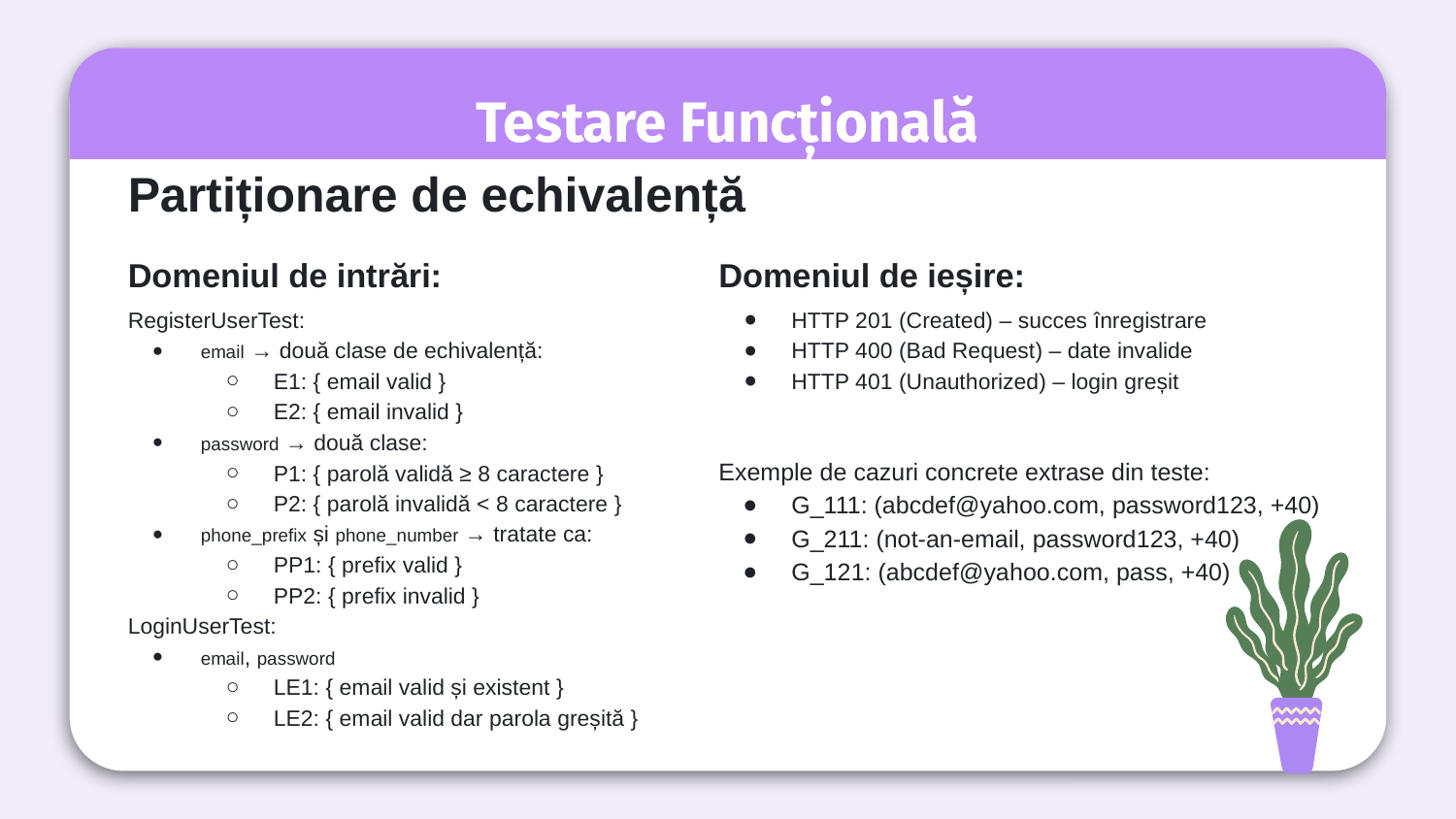

# Testare Funcțională
Partiționare de echivalență
Domeniul de intrări:
RegisterUserTest:
email → două clase de echivalență:
E1: { email valid }
E2: { email invalid }
password → două clase:
P1: { parolă validă ≥ 8 caractere }
P2: { parolă invalidă < 8 caractere }
phone_prefix și phone_number → tratate ca:
PP1: { prefix valid }
PP2: { prefix invalid }
LoginUserTest:
email, password
LE1: { email valid și existent }
LE2: { email valid dar parola greșită }

Domeniul de ieșire:
HTTP 201 (Created) – succes înregistrare
HTTP 400 (Bad Request) – date invalide
HTTP 401 (Unauthorized) – login greșit

Exemple de cazuri concrete extrase din teste:
G_111: (abcdef@yahoo.com, password123, +40)
G_211: (not-an-email, password123, +40)
G_121: (abcdef@yahoo.com, pass, +40)